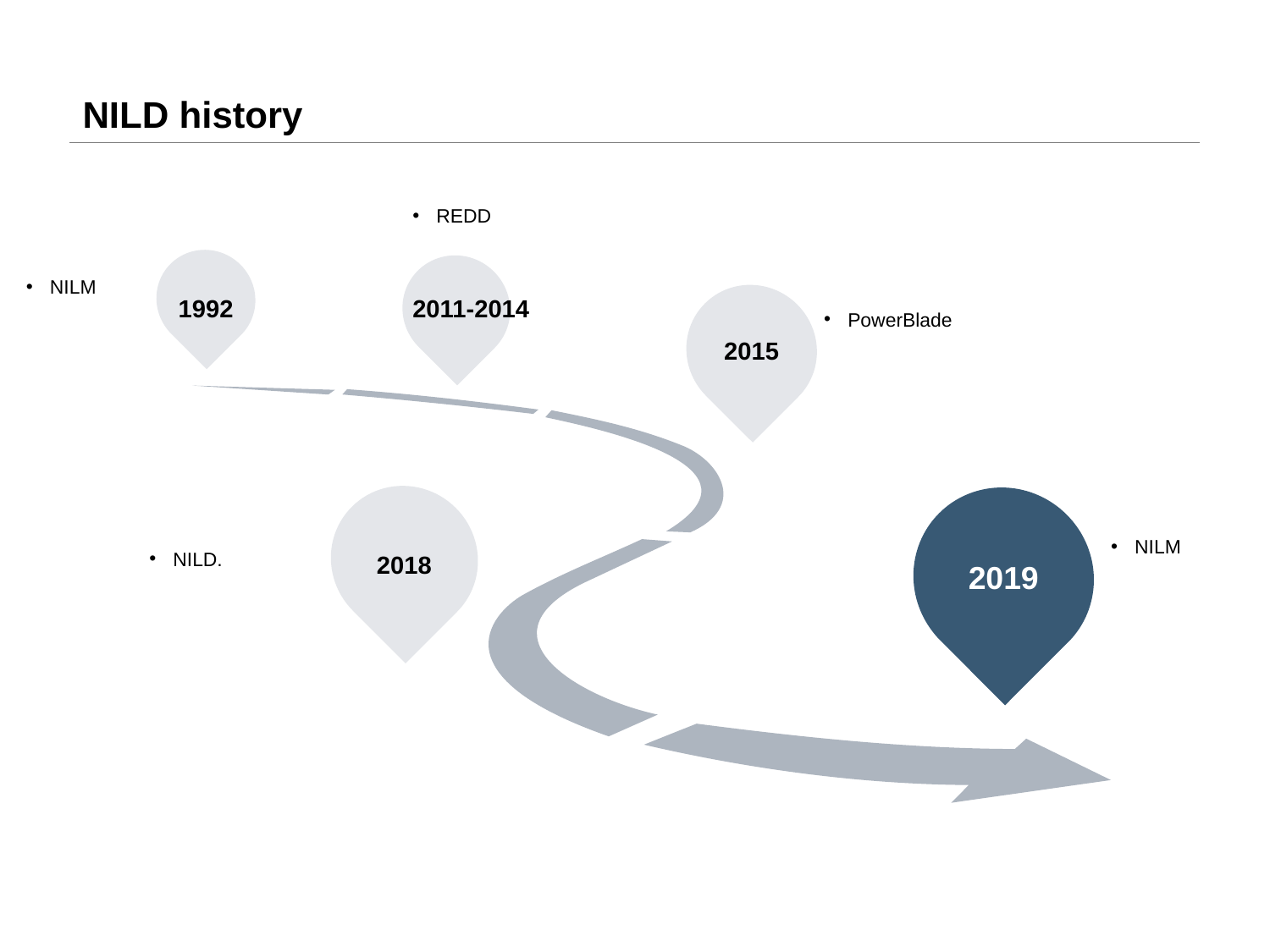

# NILD history
REDD

NILM
1992
2011-2014

PowerBlade
2015

NILM
NILD.
2018

2019

7